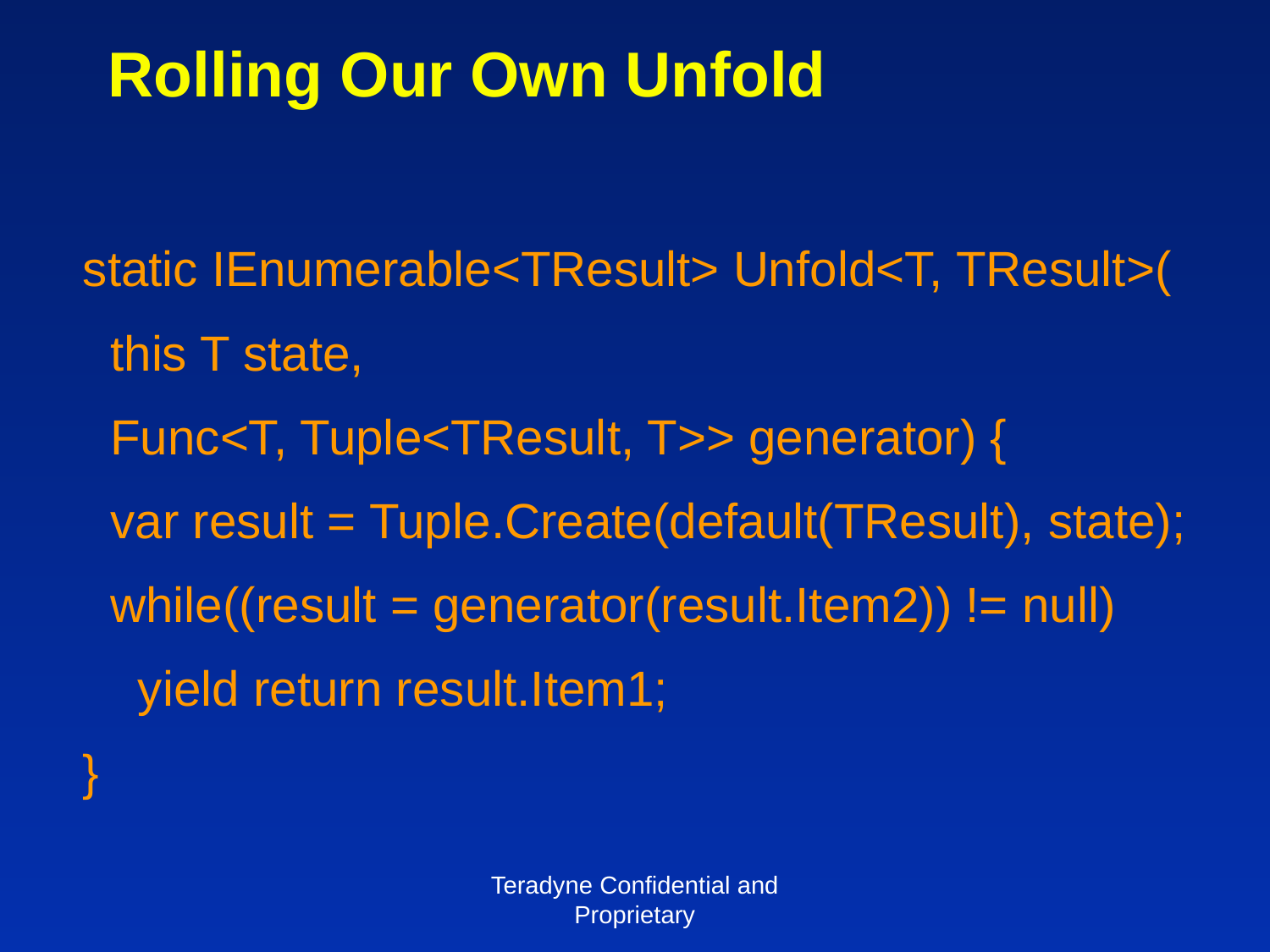

# Rolling Our Own Unfold
static IEnumerable<TResult> Unfold<T, TResult>(
  this T state,
  Func<T, Tuple<TResult, T>> generator) {
  var result = Tuple.Create(default(TResult), state);
  while((result = generator(result.Item2)) != null)
    yield return result.Item1;
}
Teradyne Confidential and Proprietary